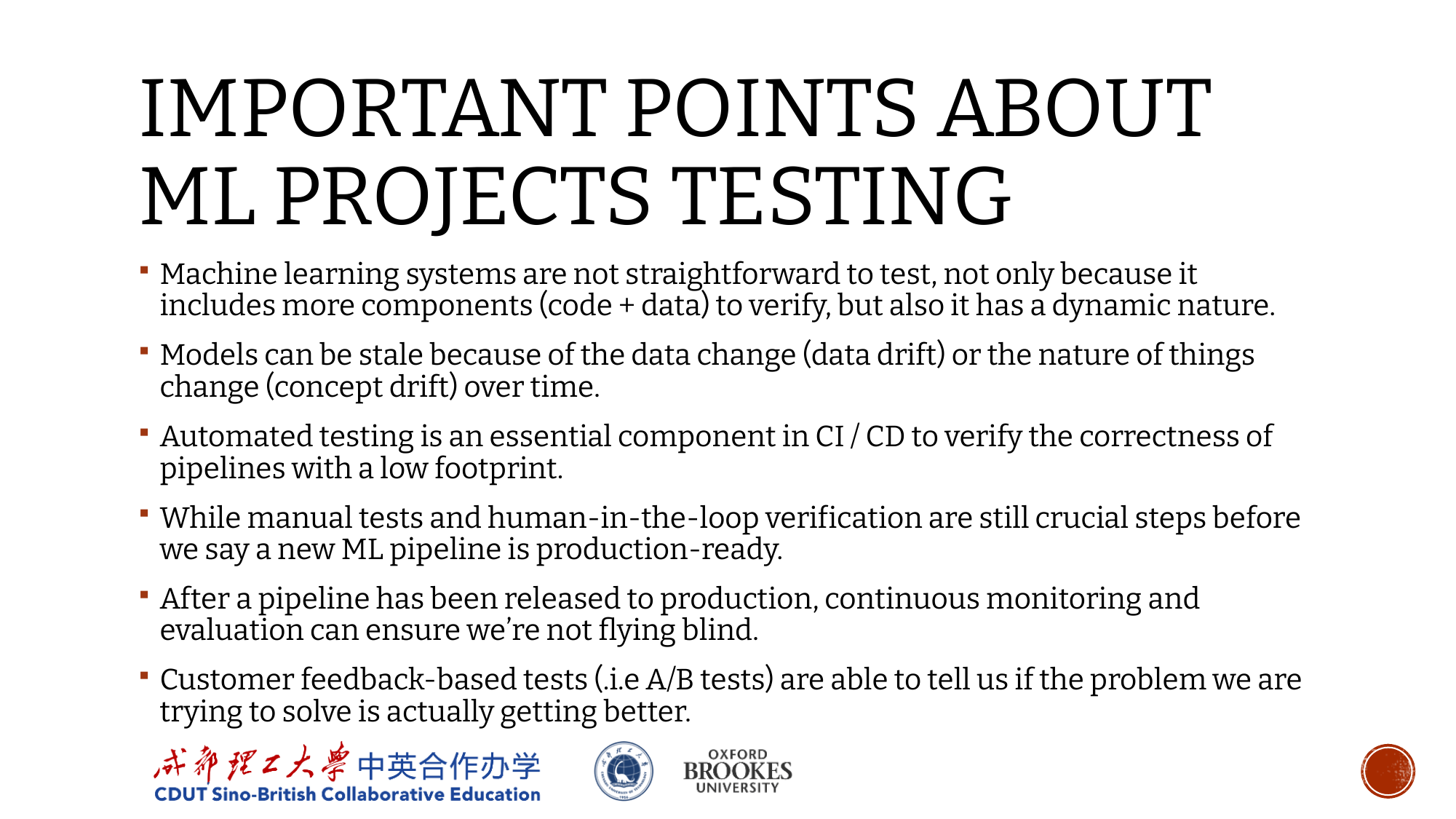

# IMPORTANT POINTS ABOUT ML PROJECTS TESTING
Machine learning systems are not straightforward to test, not only because it includes more components (code + data) to verify, but also it has a dynamic nature.
Models can be stale because of the data change (data drift) or the nature of things change (concept drift) over time.
Automated testing is an essential component in CI / CD to verify the correctness of pipelines with a low footprint.
While manual tests and human-in-the-loop verification are still crucial steps before we say a new ML pipeline is production-ready.
After a pipeline has been released to production, continuous monitoring and evaluation can ensure we’re not flying blind.
Customer feedback-based tests (.i.e A/B tests) are able to tell us if the problem we are trying to solve is actually getting better.

23